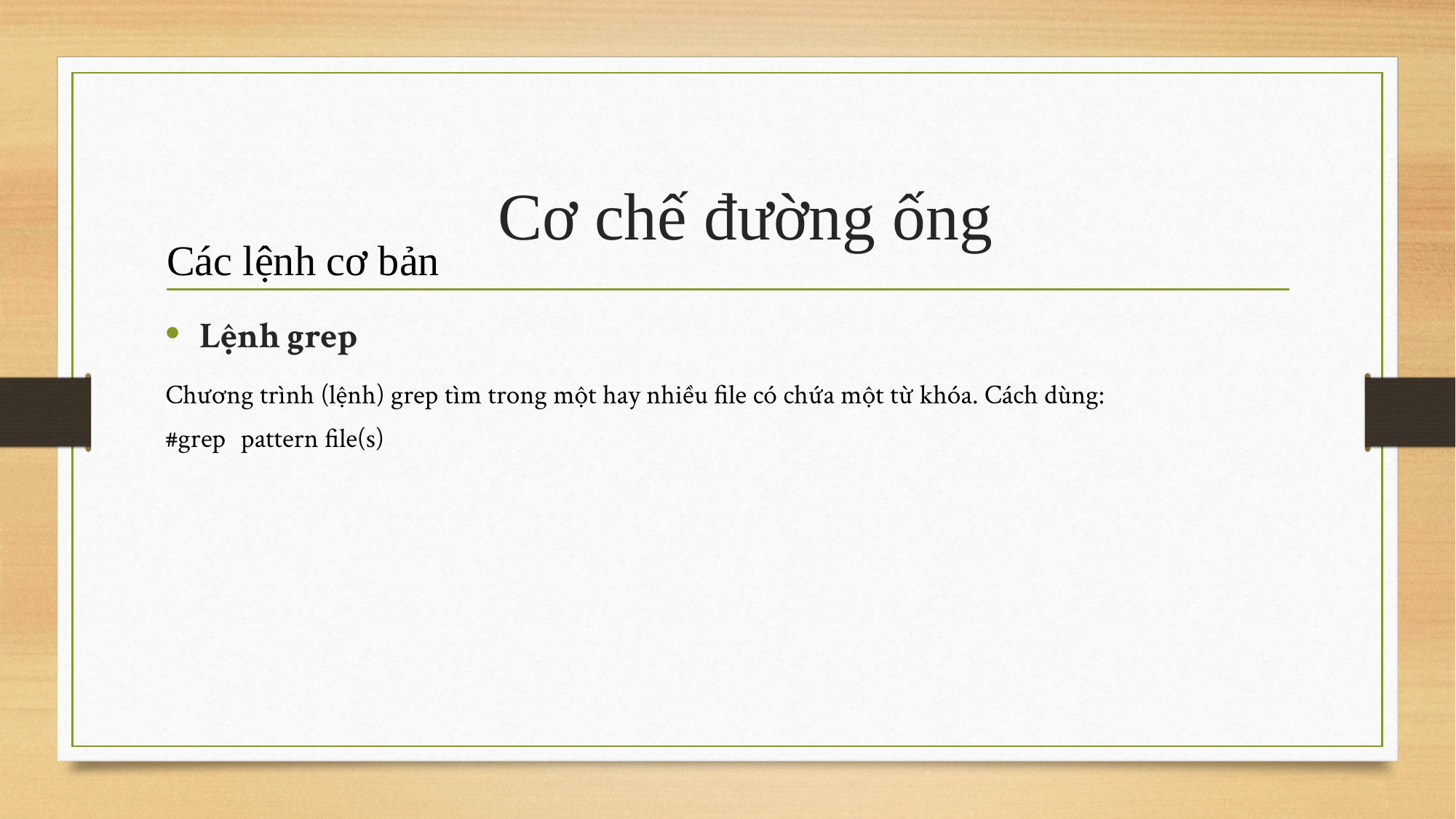

Cơ chế đường ống
Các lệnh cơ bản
Lệnh grep
Chương trình (lệnh) grep tìm trong một hay nhiều file có chứa một từ khóa. Cách dùng:
#grep pattern file(s)